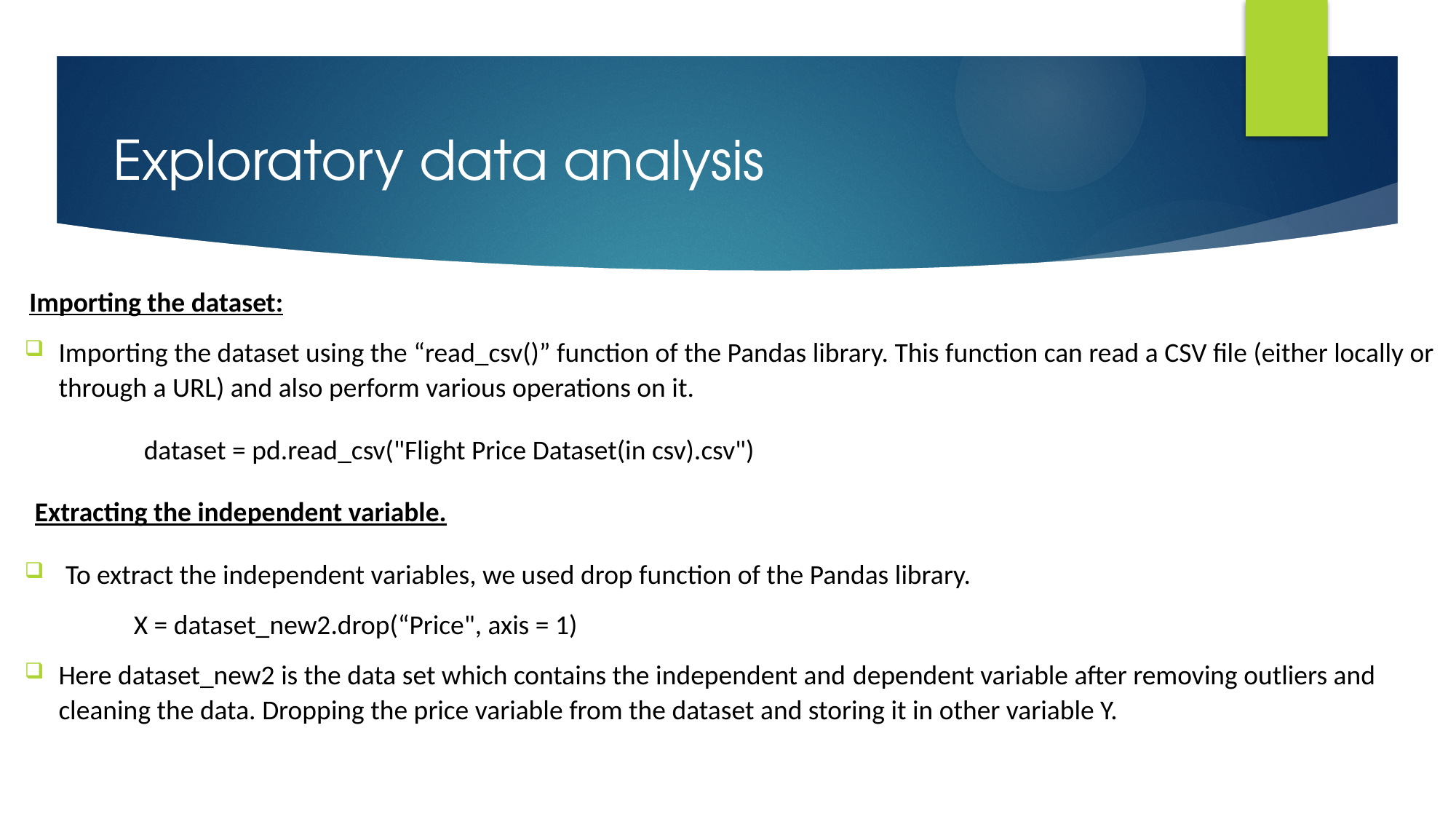

# Exploratory data analysis
   Importing the dataset:
Importing the dataset using the “read_csv()” function of the Pandas library. This function can read a CSV file (either locally or through a URL) and also perform various operations on it.
	dataset = pd.read_csv("Flight Price Dataset(in csv).csv")
Extracting the independent variable.
To extract the independent variables, we used drop function of the Pandas library.
	X = dataset_new2.drop(“Price", axis = 1)
Here dataset_new2 is the data set which contains the independent and dependent variable after removing outliers and cleaning the data. Dropping the price variable from the dataset and storing it in other variable Y.